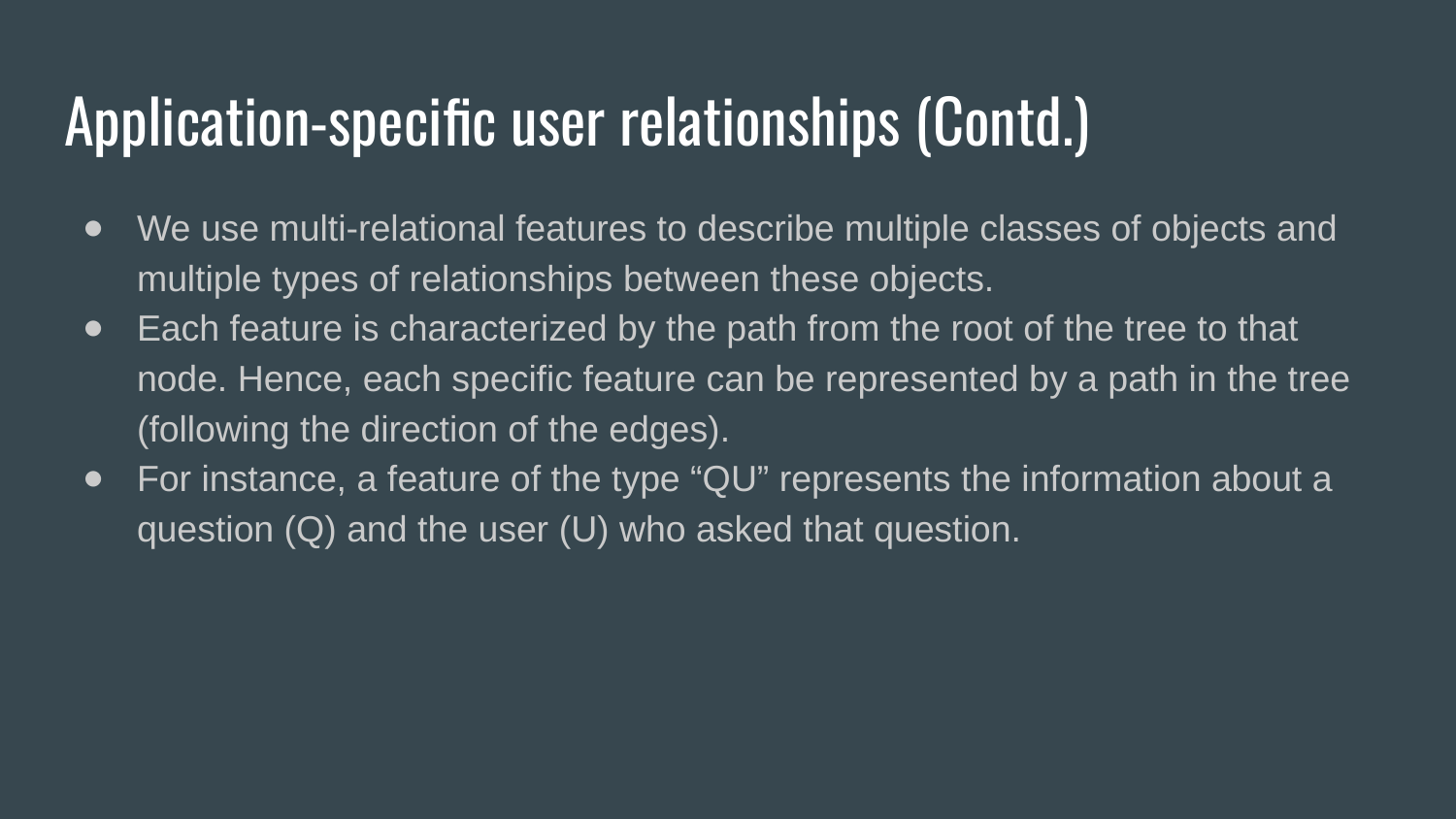

# Application-specific user relationships (Contd.)
We use multi-relational features to describe multiple classes of objects and multiple types of relationships between these objects.
Each feature is characterized by the path from the root of the tree to that node. Hence, each specific feature can be represented by a path in the tree (following the direction of the edges).
For instance, a feature of the type “QU” represents the information about a question (Q) and the user (U) who asked that question.